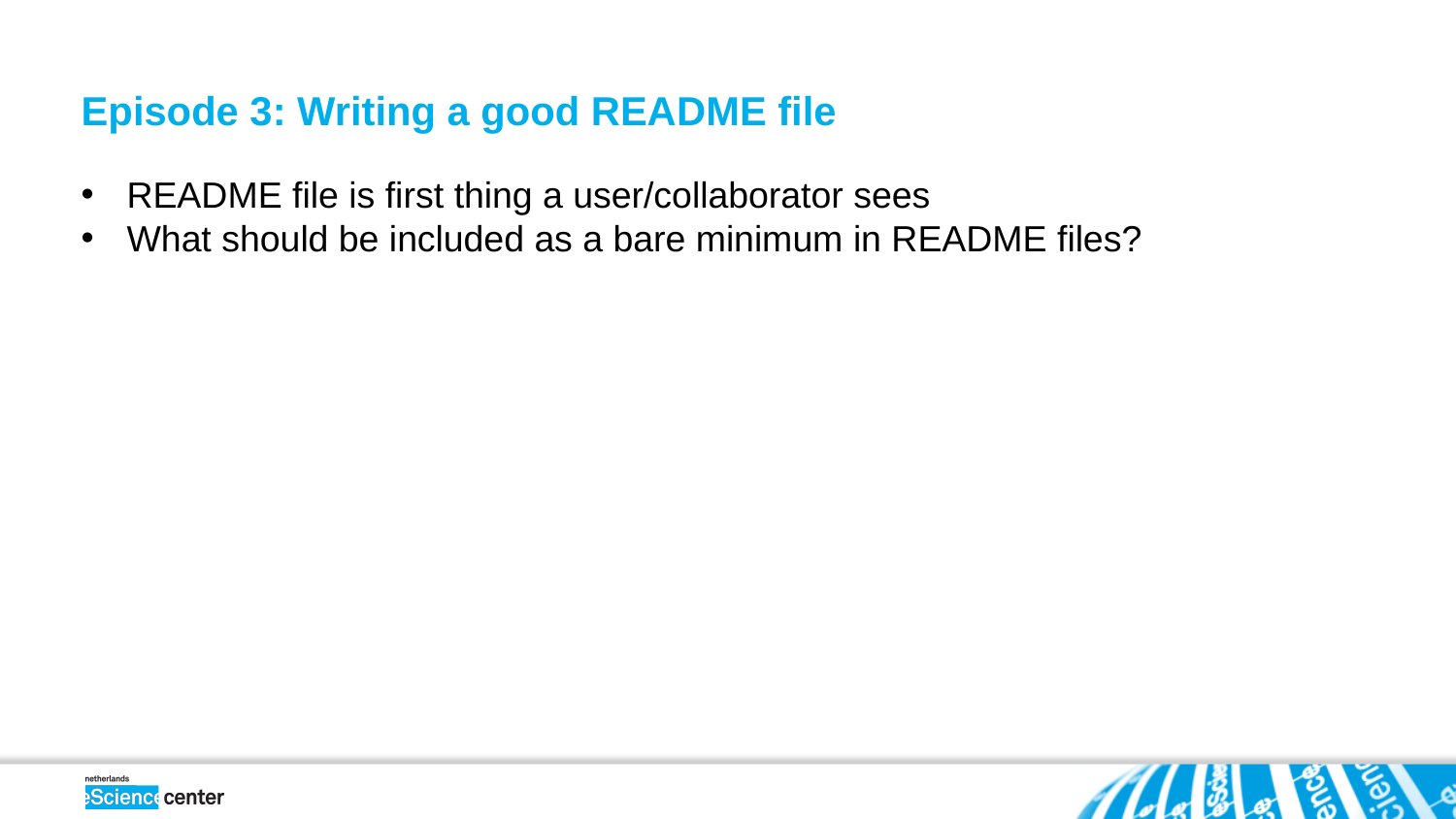

Episode 3: Writing a good README file
README file is first thing a user/collaborator sees
What should be included as a bare minimum in README files?